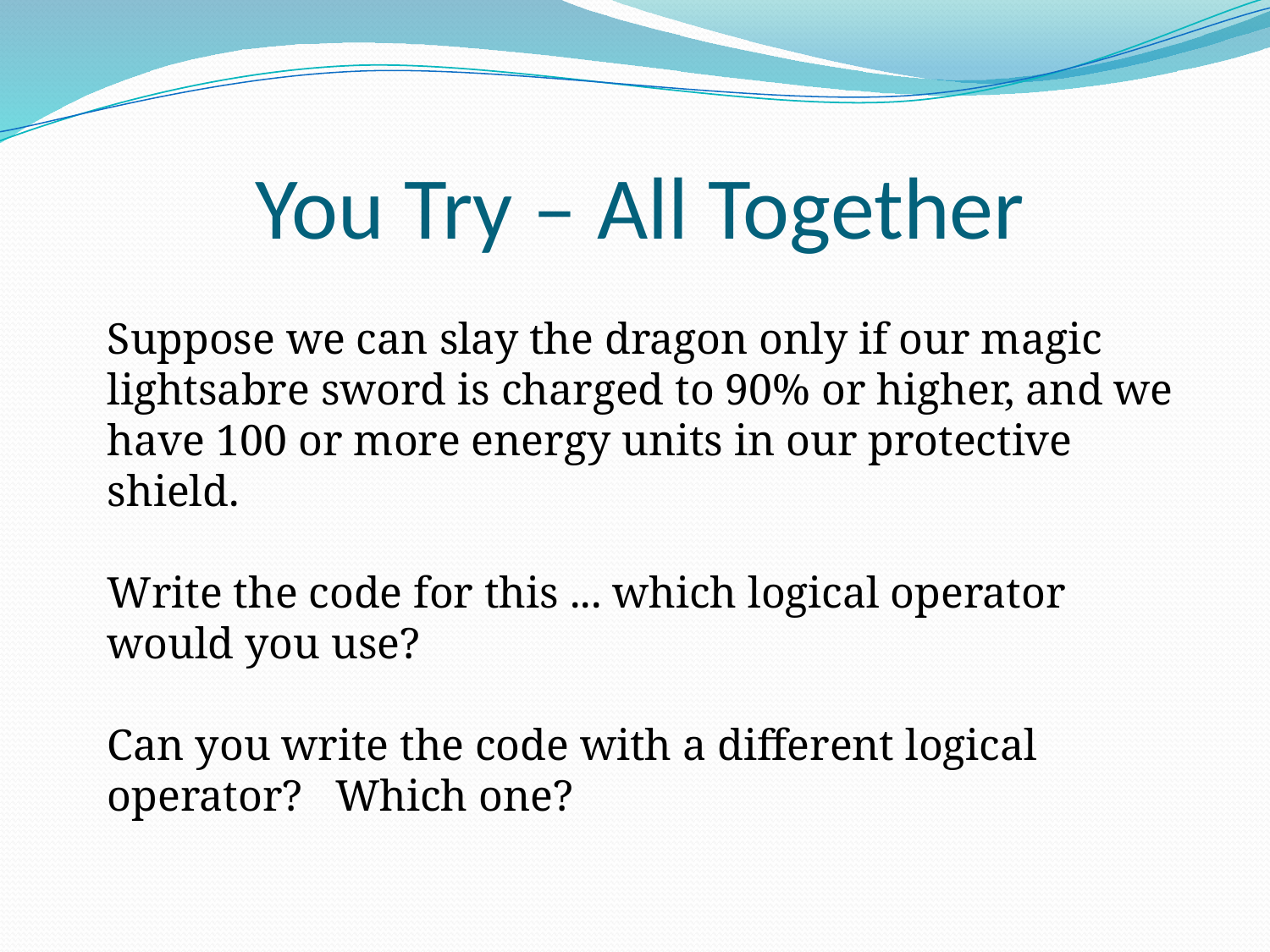

# You Try – All Together

Suppose we can slay the dragon only if our magic lightsabre sword is charged to 90% or higher, and we have 100 or more energy units in our protective shield.

Write the code for this ... which logical operator would you use?

Can you write the code with a different logical operator?   Which one?